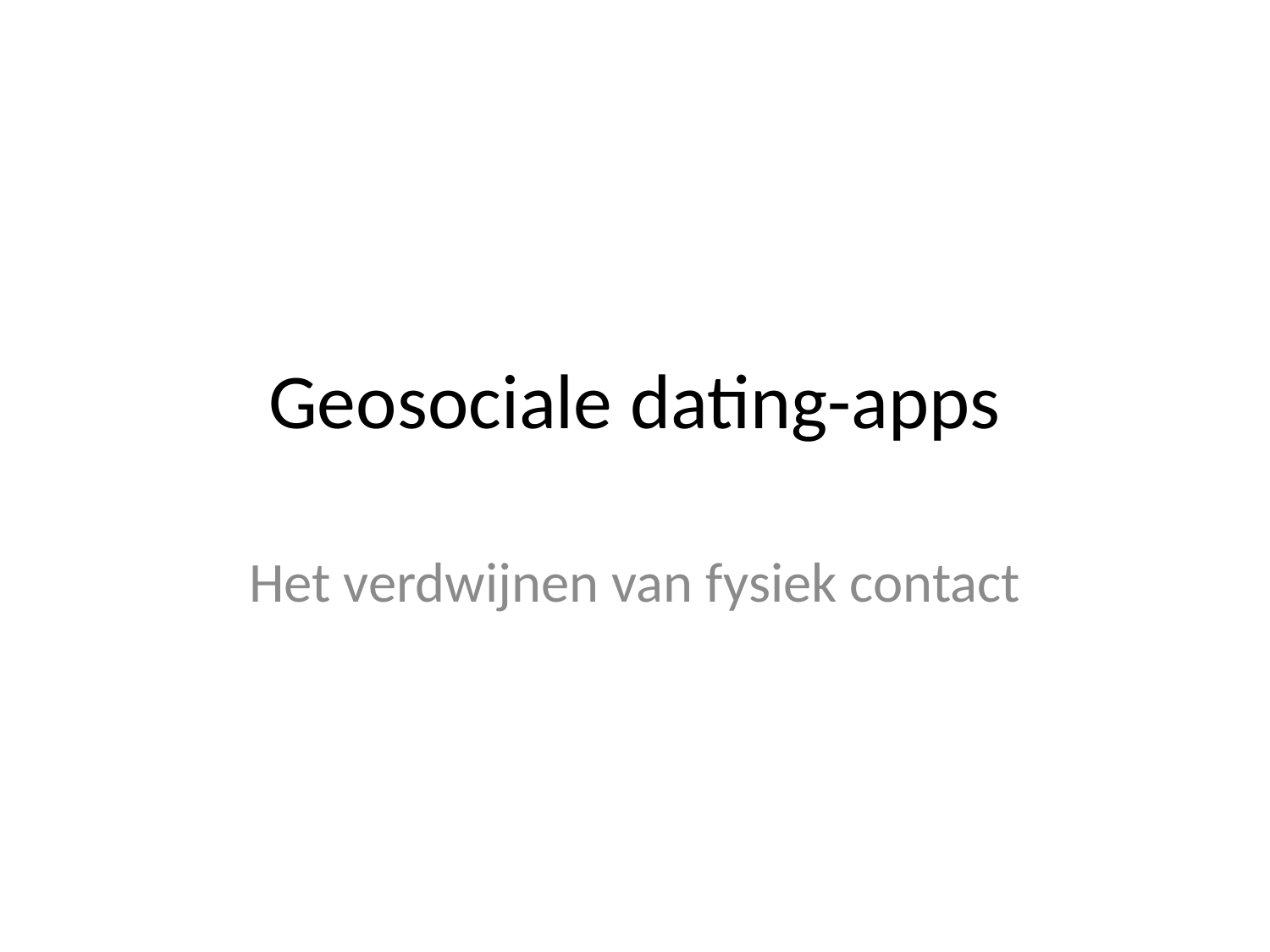

# Geosociale dating-apps
Het verdwijnen van fysiek contact